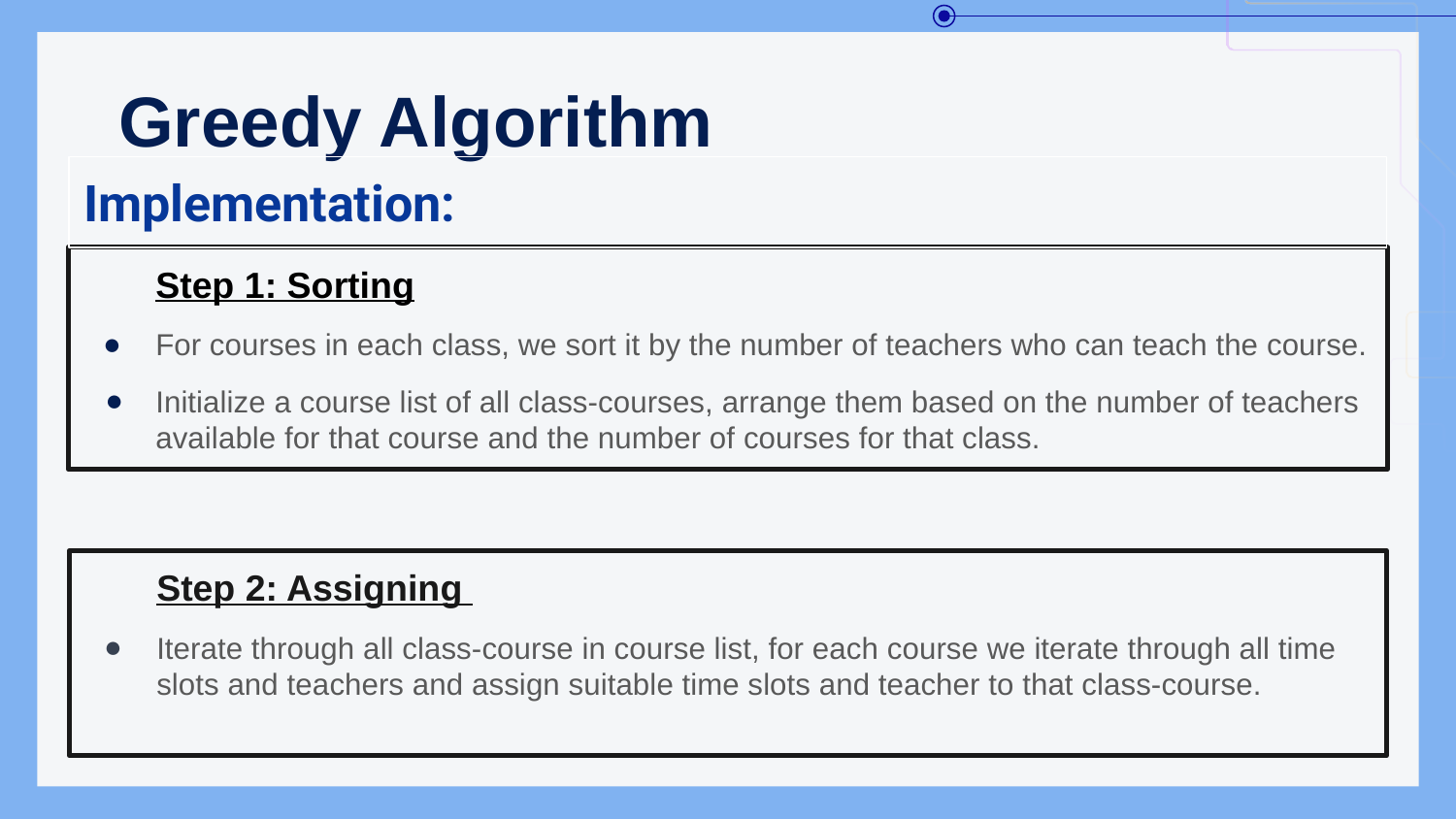

# Greedy Algorithm
Implementation:
Step 1: Sorting
For courses in each class, we sort it by the number of teachers who can teach the course.
Initialize a course list of all class-courses, arrange them based on the number of teachers available for that course and the number of courses for that class.
Step 2: Assigning
Iterate through all class-course in course list, for each course we iterate through all time slots and teachers and assign suitable time slots and teacher to that class-course.